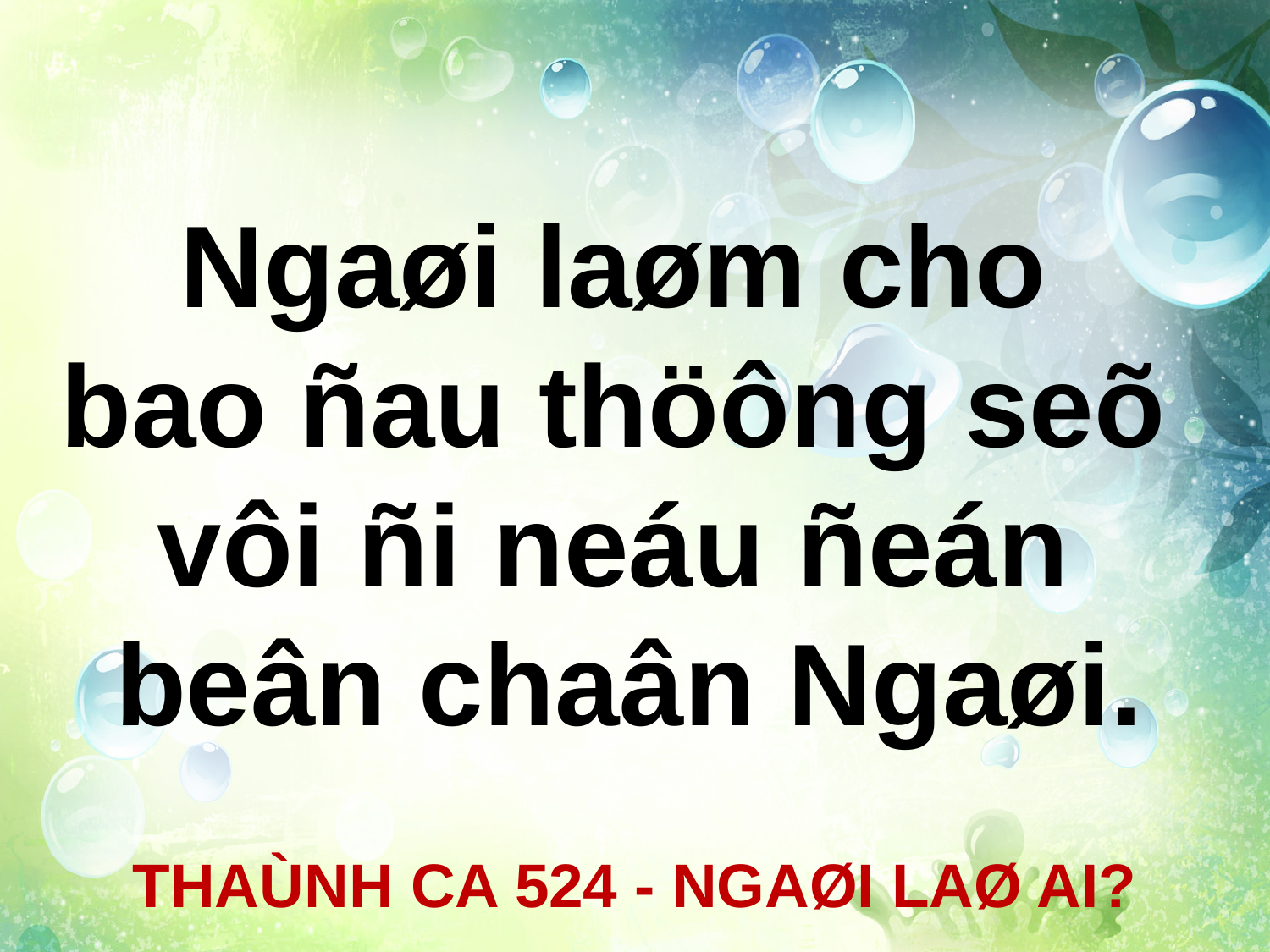

Ngaøi laøm cho
bao ñau thöông seõ
vôi ñi neáu ñeán
beân chaân Ngaøi.
THAÙNH CA 524 - NGAØI LAØ AI?